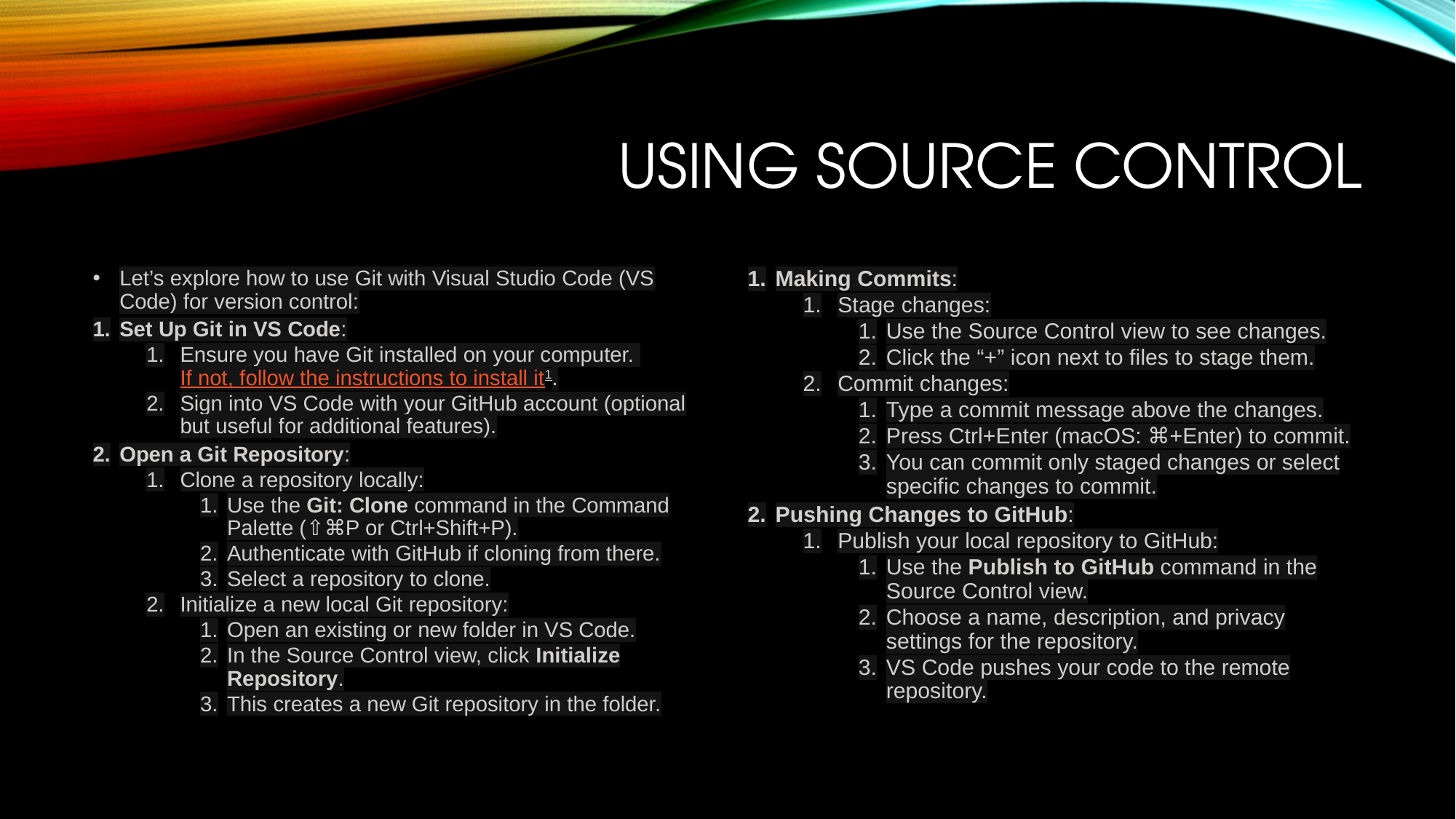

# Using Source Control
Let’s explore how to use Git with Visual Studio Code (VS Code) for version control:
Set Up Git in VS Code:
Ensure you have Git installed on your computer. If not, follow the instructions to install it1.
Sign into VS Code with your GitHub account (optional but useful for additional features).
Open a Git Repository:
Clone a repository locally:
Use the Git: Clone command in the Command Palette (⇧⌘P or Ctrl+Shift+P).
Authenticate with GitHub if cloning from there.
Select a repository to clone.
Initialize a new local Git repository:
Open an existing or new folder in VS Code.
In the Source Control view, click Initialize Repository.
This creates a new Git repository in the folder.

Making Commits:
Stage changes:
Use the Source Control view to see changes.
Click the “+” icon next to files to stage them.
Commit changes:
Type a commit message above the changes.
Press Ctrl+Enter (macOS: ⌘+Enter) to commit.
You can commit only staged changes or select specific changes to commit.
Pushing Changes to GitHub:
Publish your local repository to GitHub:
Use the Publish to GitHub command in the Source Control view.
Choose a name, description, and privacy settings for the repository.
VS Code pushes your code to the remote repository.